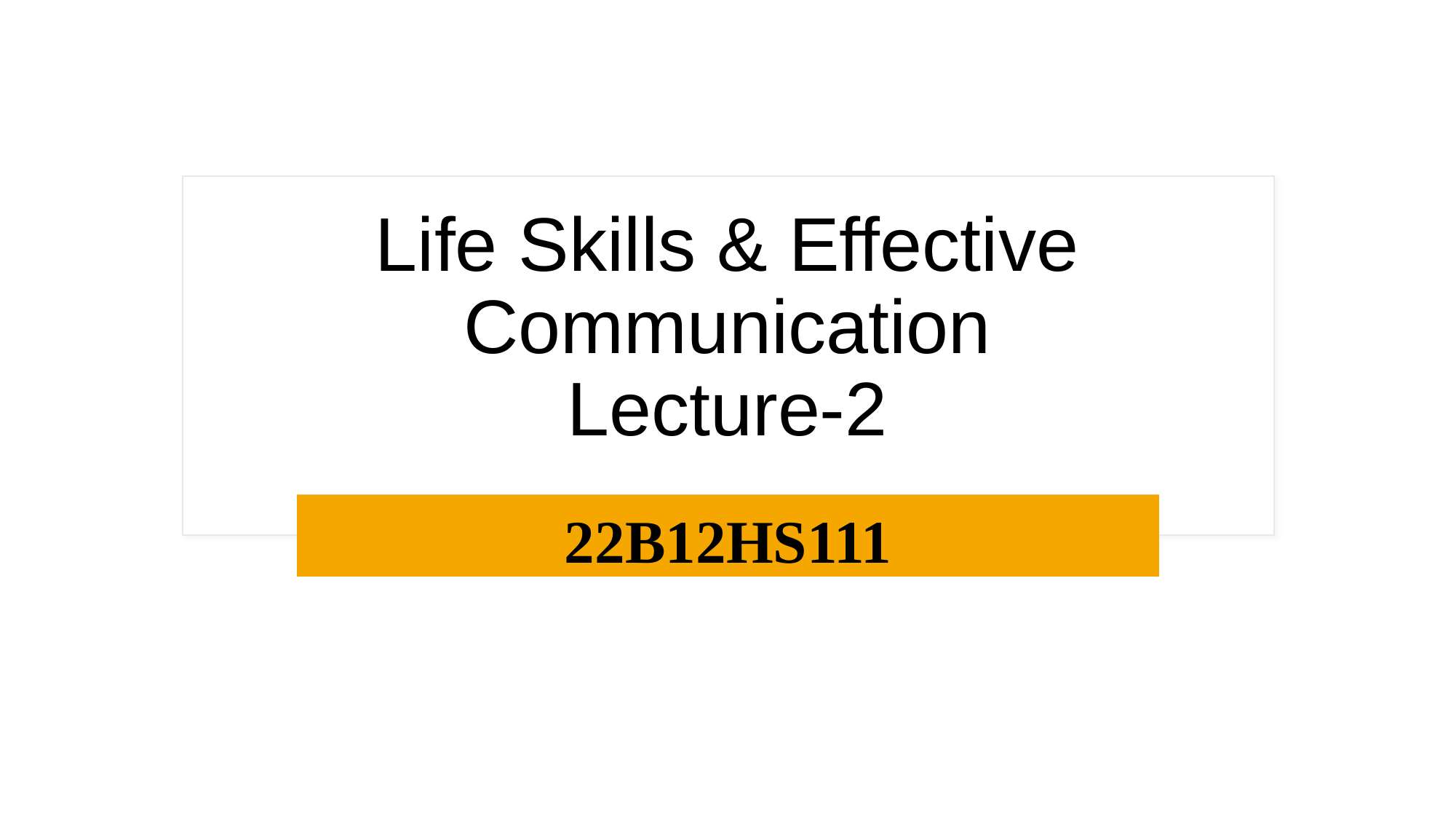

# Life Skills & Effective Communication Lecture-2
22B12HS111